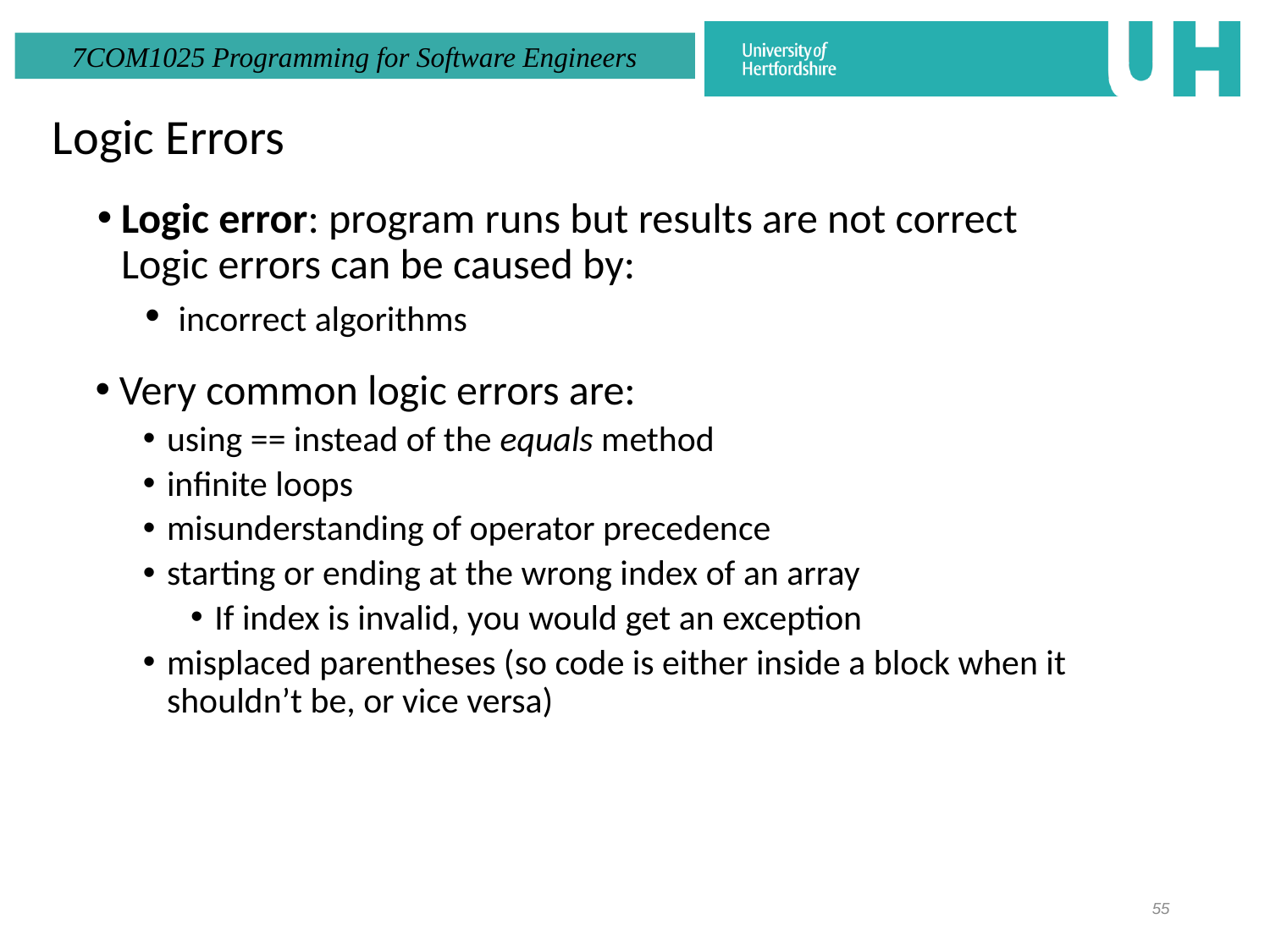

# Logic Errors
Logic error: program runs but results are not correct
Logic errors can be caused by:
 incorrect algorithms

Very common logic errors are:
using == instead of the equals method
infinite loops
misunderstanding of operator precedence
starting or ending at the wrong index of an array
If index is invalid, you would get an exception
misplaced parentheses (so code is either inside a block when it shouldn’t be, or vice versa)
55